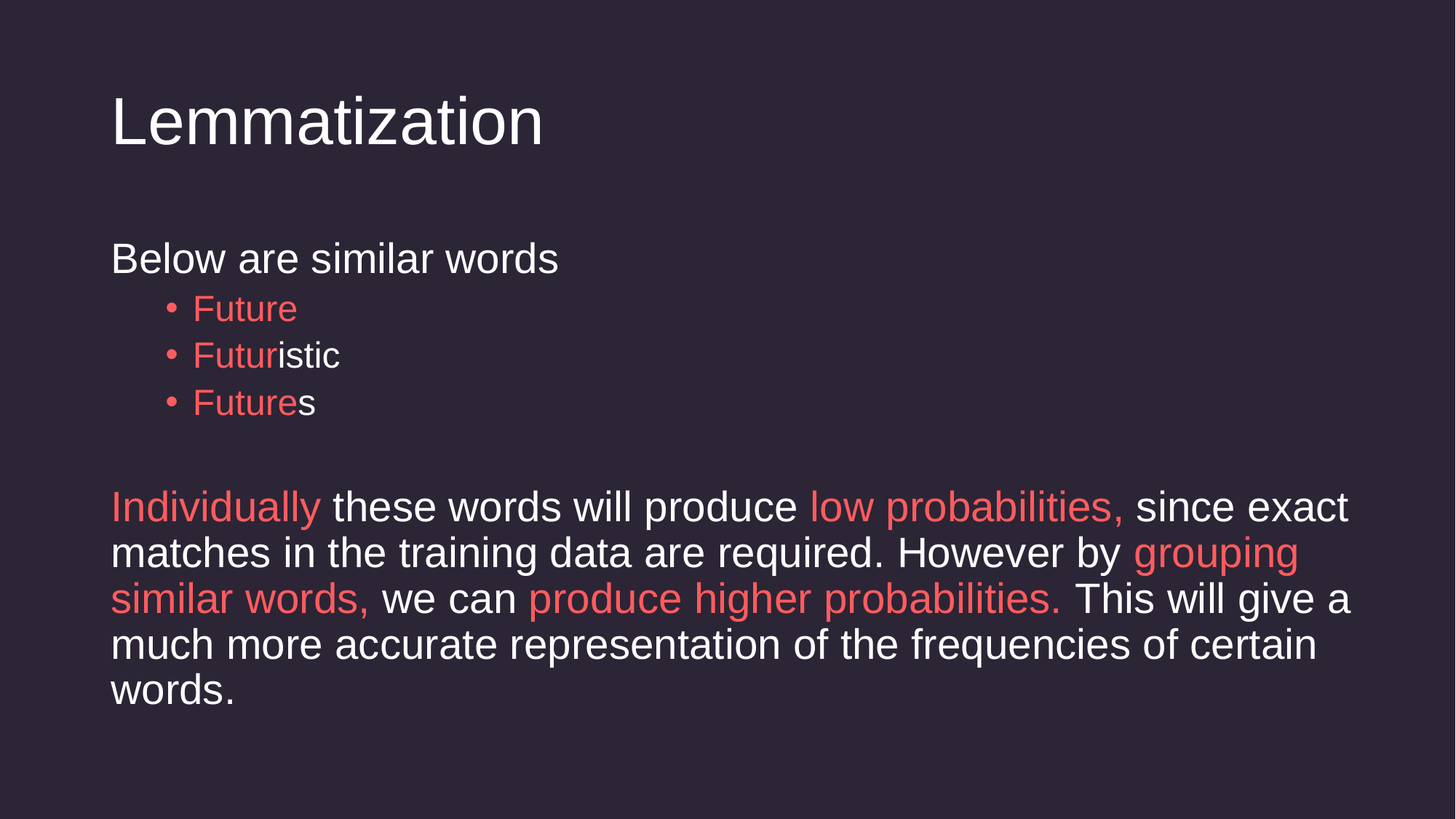

# Lemmatization
Below are similar words
Future
Futuristic
Futures

Individually these words will produce low probabilities, since exact matches in the training data are required. However by grouping similar words, we can produce higher probabilities. This will give a much more accurate representation of the frequencies of certain words.